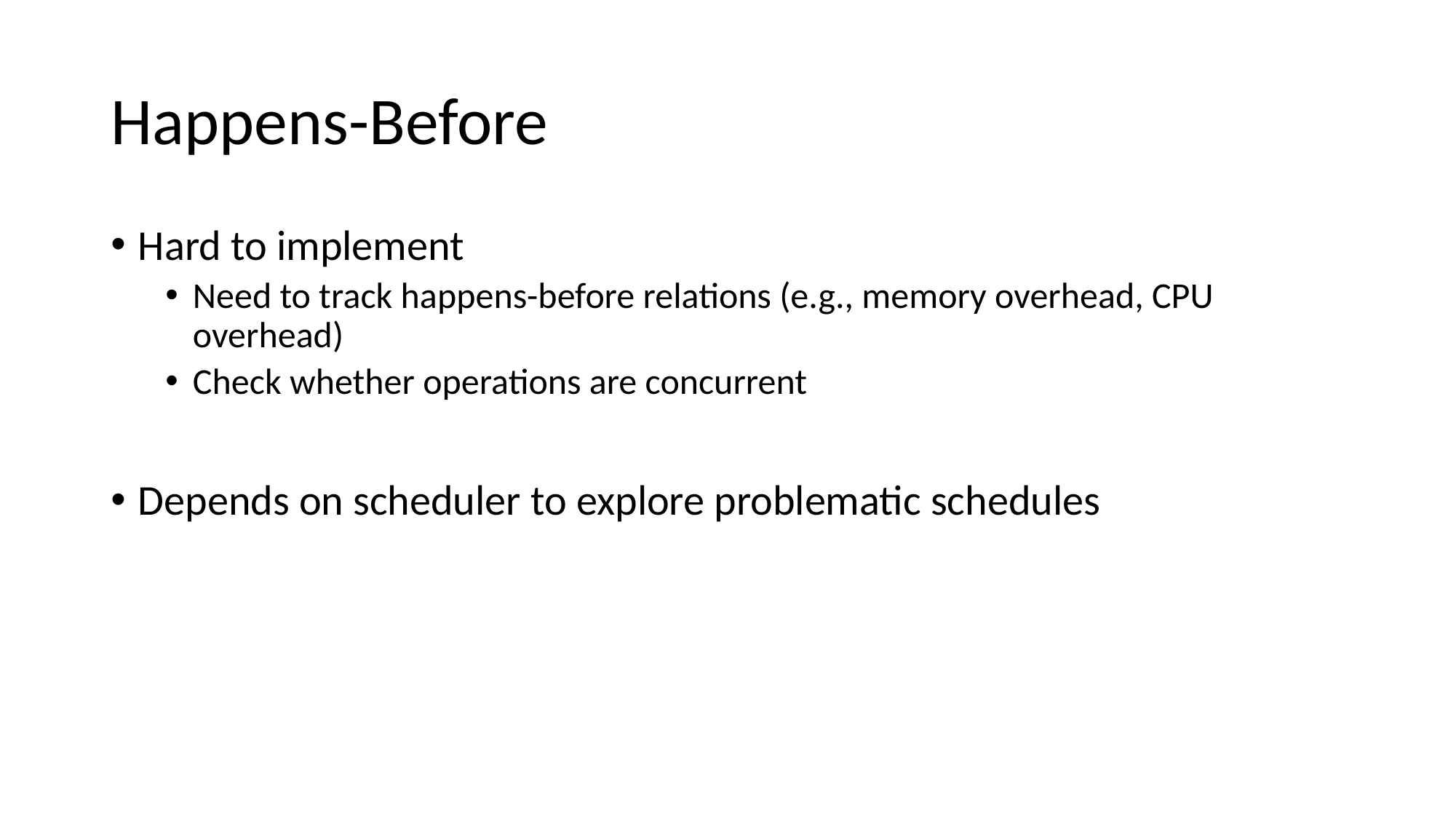

# Happens-Before
Hard to implement
Need to track happens-before relations (e.g., memory overhead, CPU overhead)
Check whether operations are concurrent

Depends on scheduler to explore problematic schedules